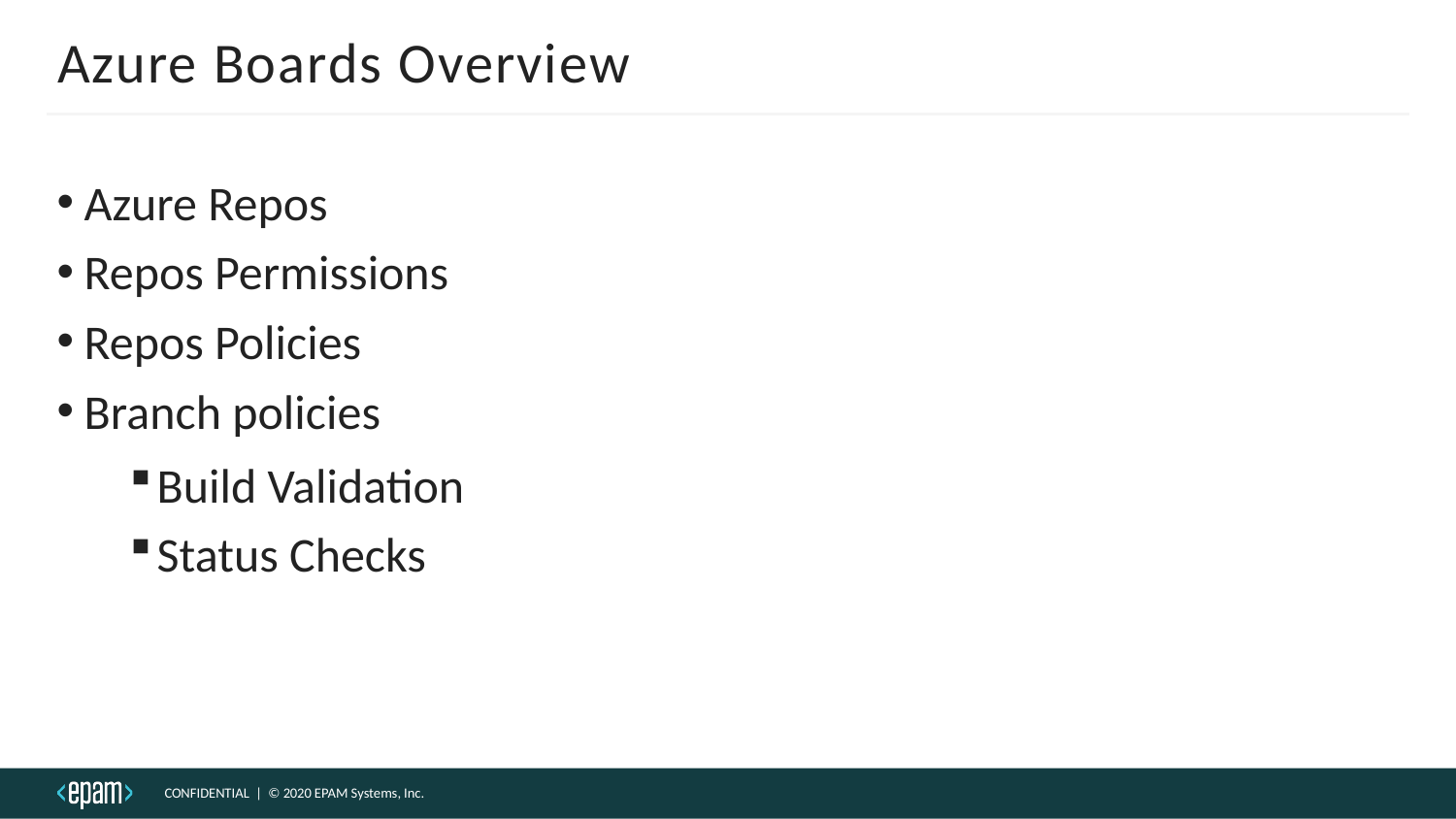

# Azure Boards Overview
Azure Repos
Repos Permissions
Repos Policies
Branch policies
Build Validation
Status Checks